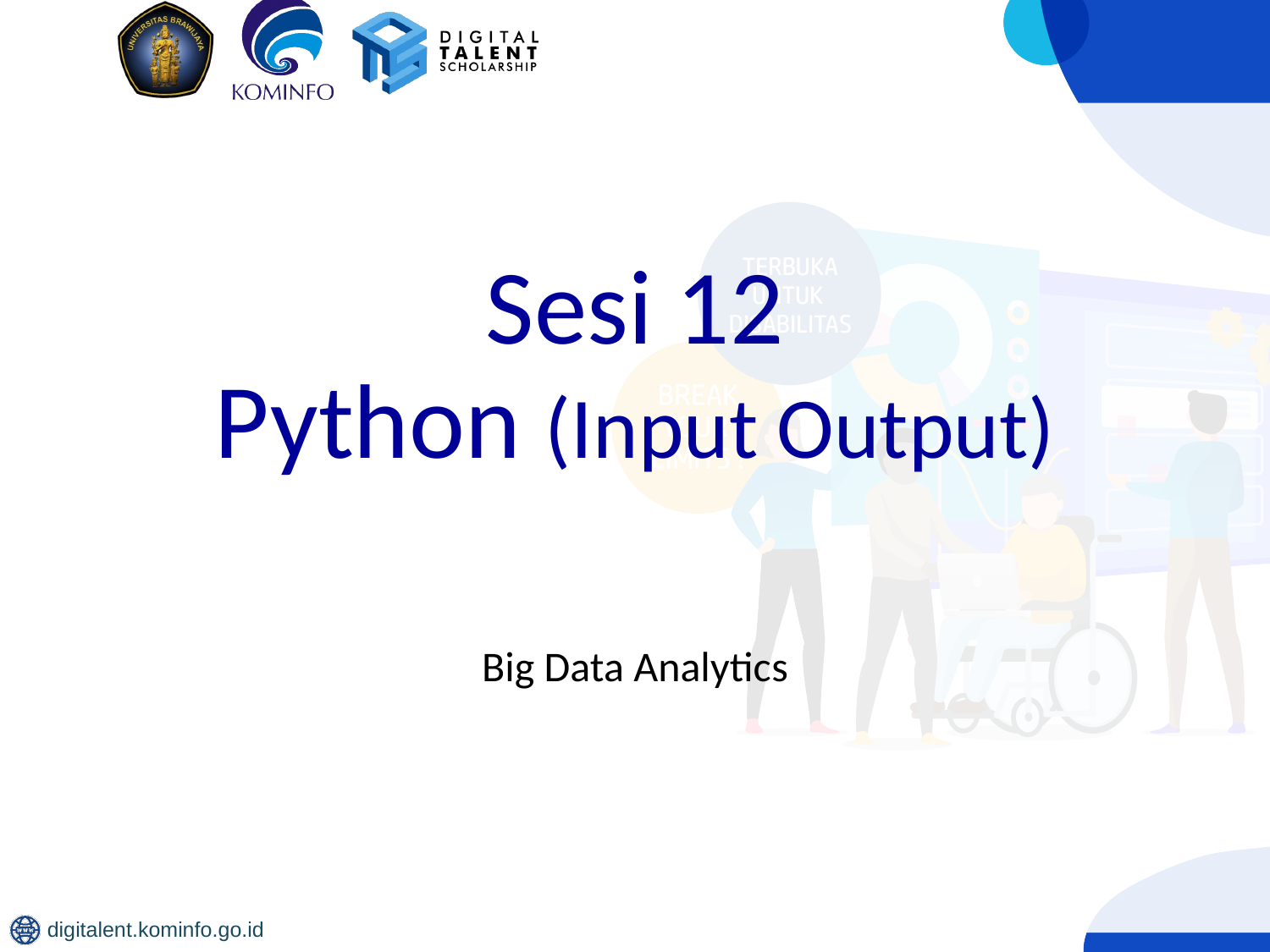

# Sesi 12 Python (Input Output)
Big Data Analytics